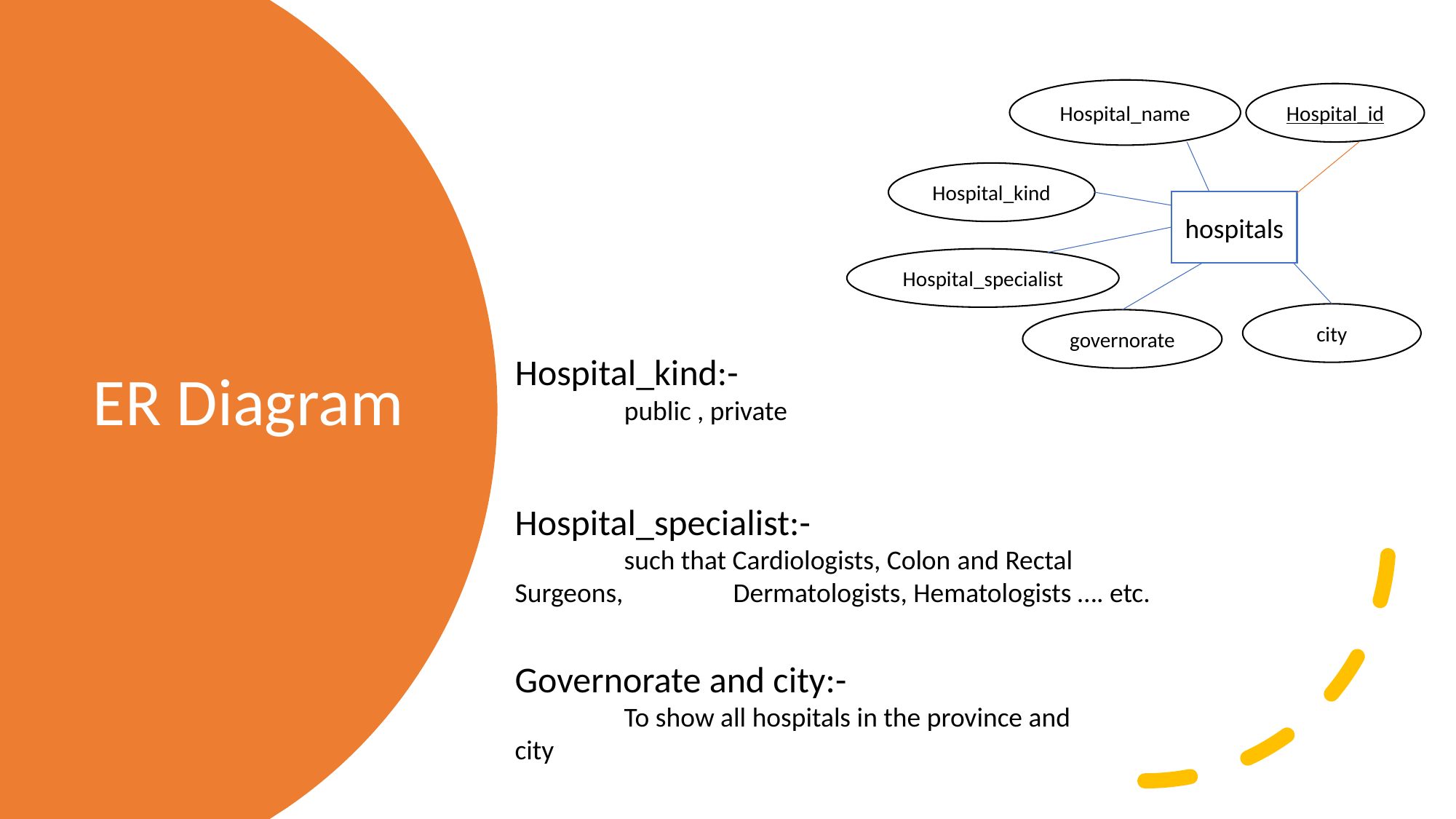

Hospital_name
Hospital_id
# ER Diagram
Hospital_kind
hospitals
Hospital_specialist

city
governorate
Hospital_kind:-
	public , private

Hospital_specialist:-
	such that Cardiologists, Colon and Rectal Surgeons, 	Dermatologists, Hematologists …. etc.
Governorate and city:-
	To show all hospitals in the province and city